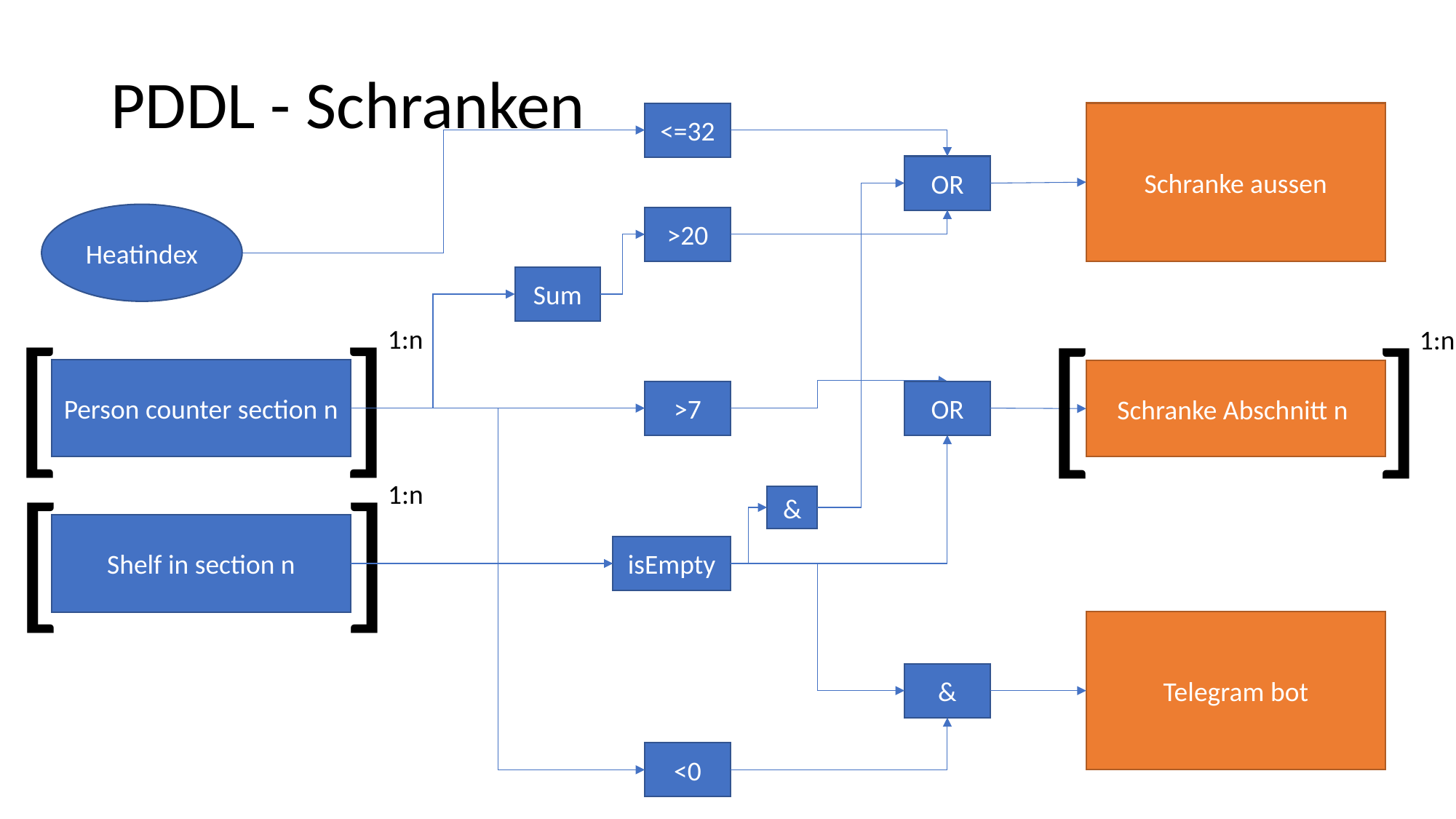

# PDDL - Schranken
<=32
Schranke aussen
OR
Heatindex
>20
Sum
[			]
[			]
1:n
1:n
Person counter section n
Schranke Abschnitt n
>7
OR
[			]
1:n
&
Shelf in section n
isEmpty
Telegram bot
&
<0